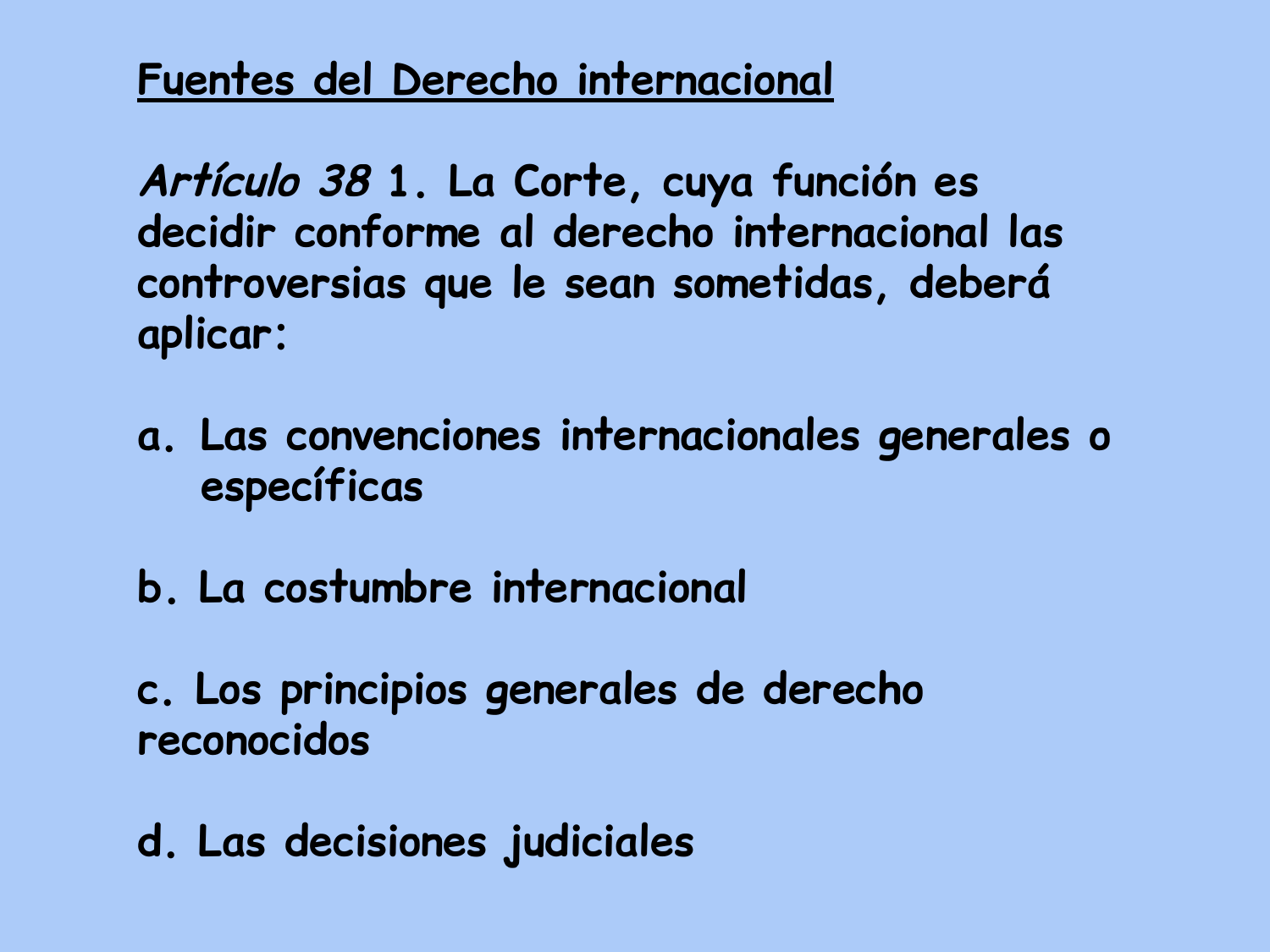

Fuentes del Derecho internacional

Artículo 38 1. La Corte, cuya función es decidir conforme al derecho internacional las controversias que le sean sometidas, deberá aplicar:

Las convenciones internacionales generales o específicas

b. La costumbre internacional

c. Los principios generales de derecho reconocidos

d. Las decisiones judiciales